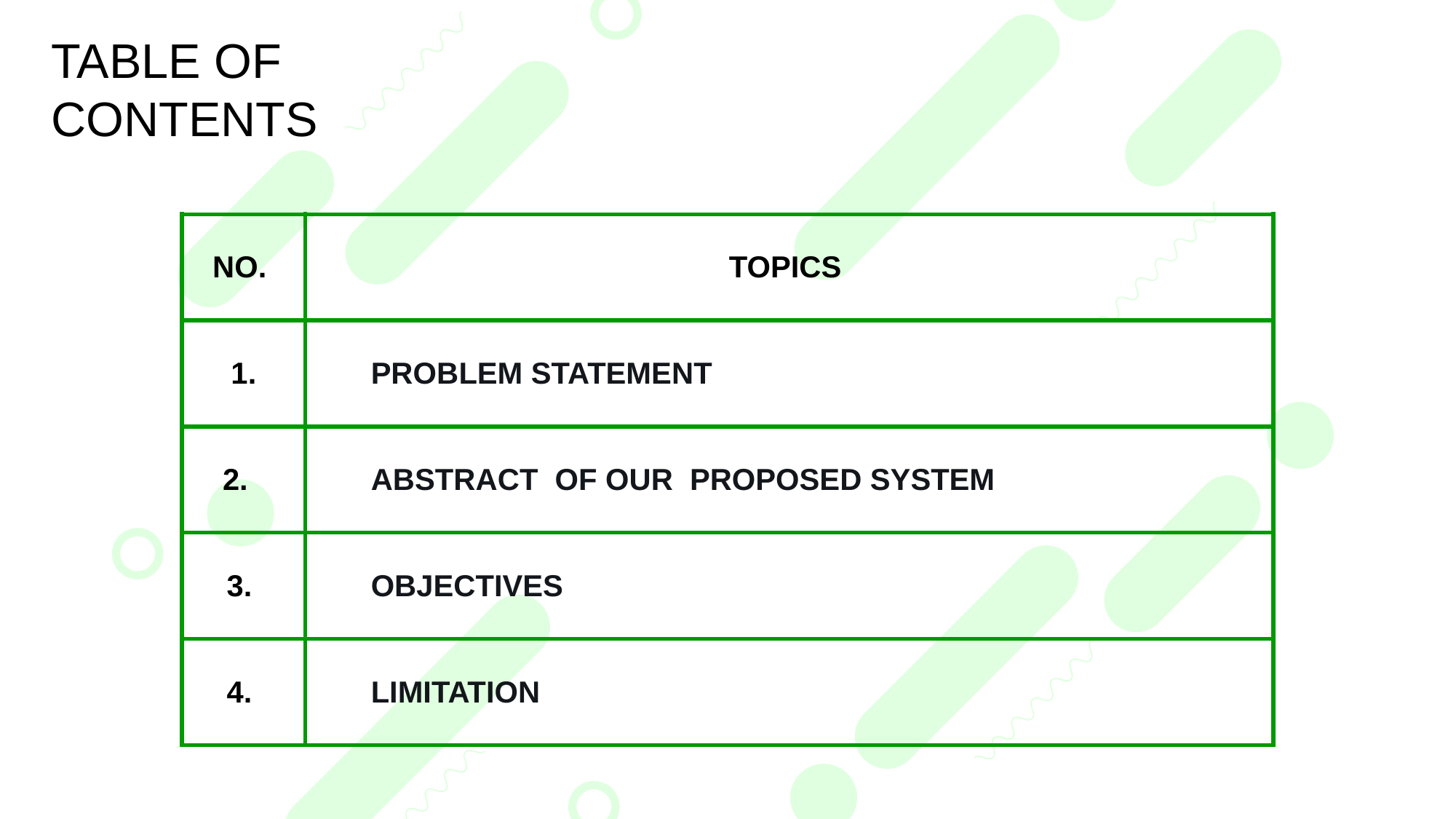

TABLE OF CONTENTS
| NO. | TOPICS |
| --- | --- |
| 1. | PROBLEM STATEMENT |
| 2. | ABSTRACT OF OUR PROPOSED SYSTEM |
| 3. | OBJECTIVES |
| 4. | LIMITATION |